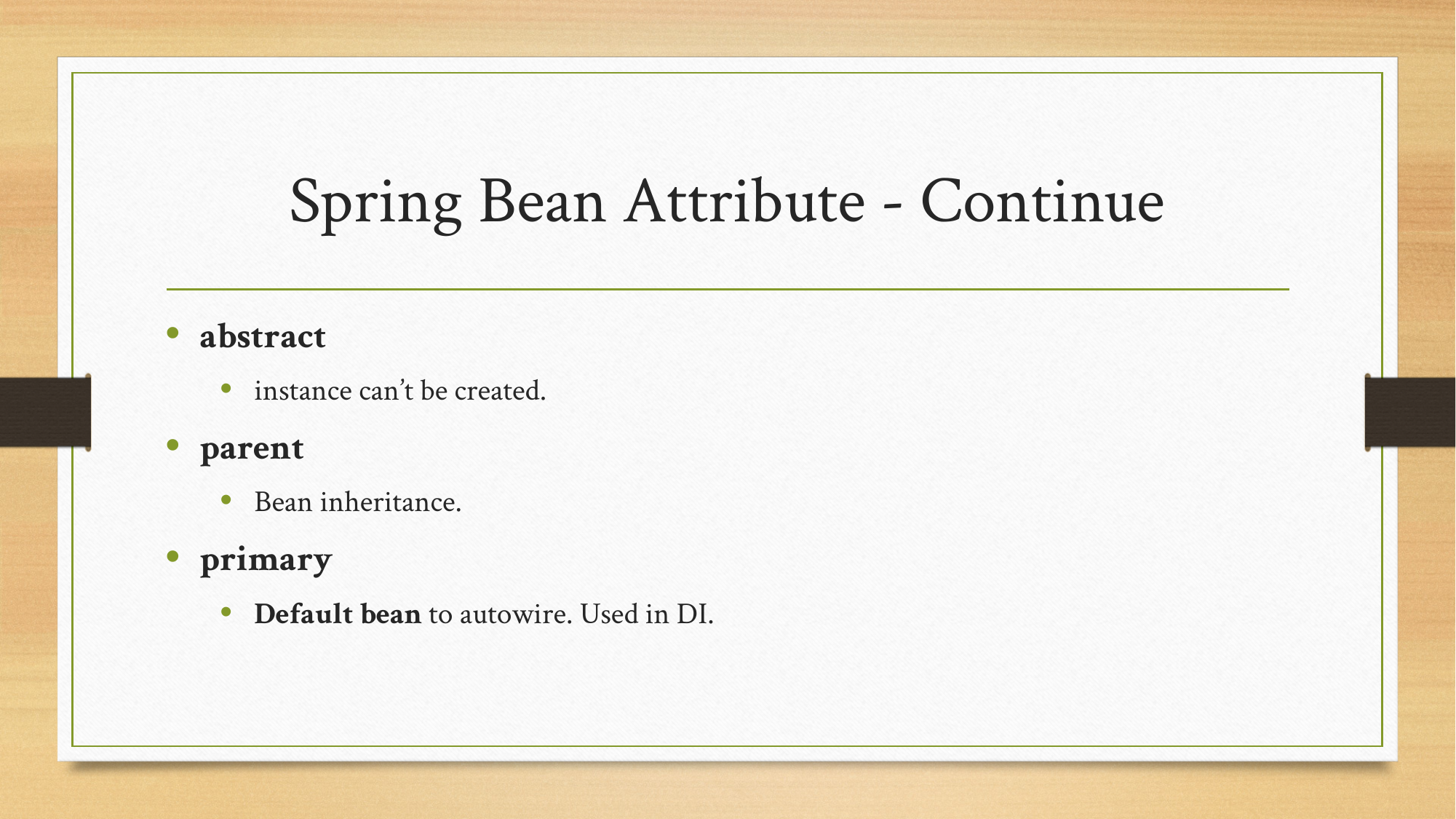

# Spring Bean Attribute - Continue
abstract
instance can’t be created.
parent
Bean inheritance.
primary
Default bean to autowire. Used in DI.